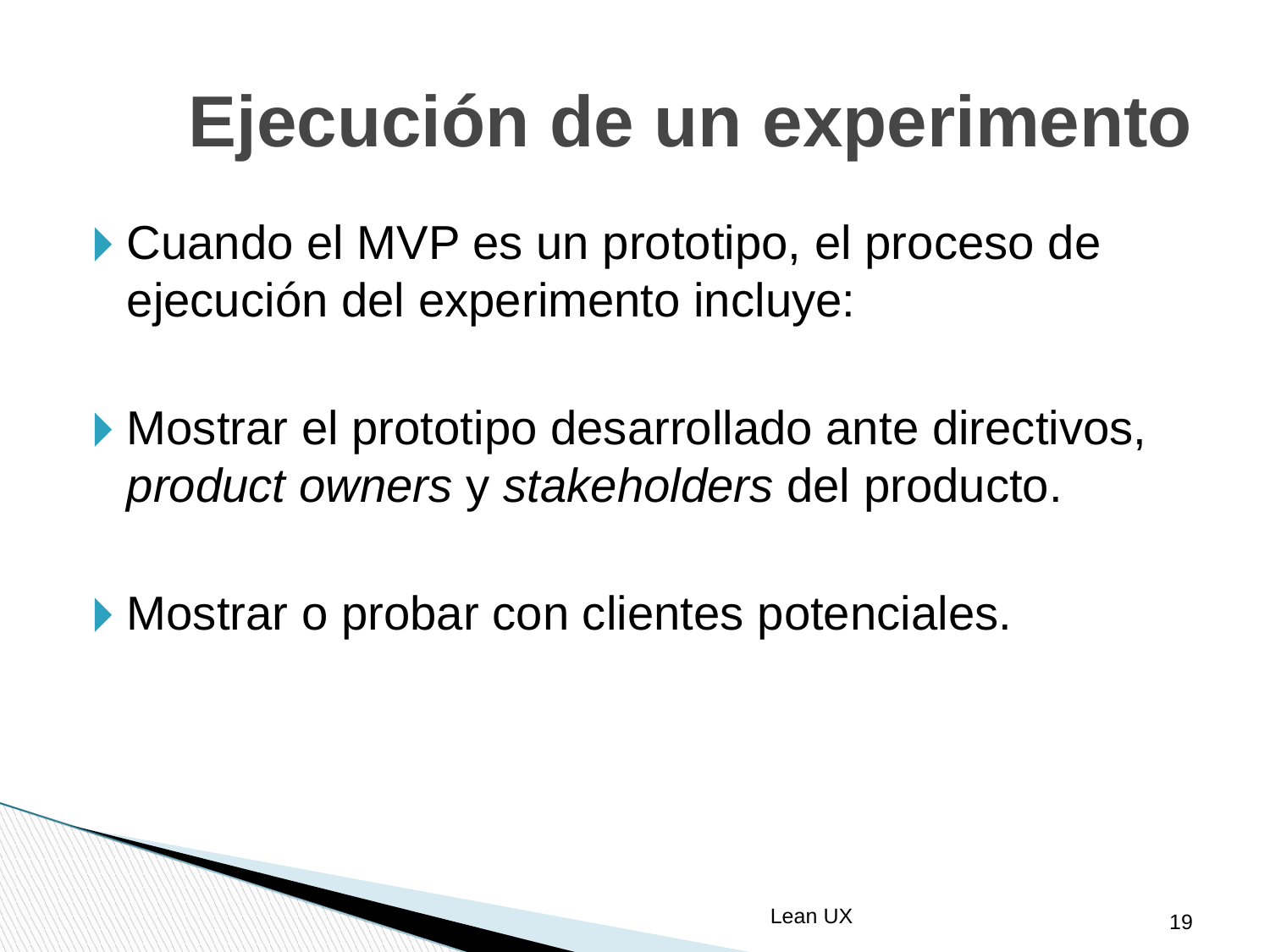

Ejecución de un experimento
Cuando el MVP es un prototipo, el proceso de ejecución del experimento incluye:

Mostrar el prototipo desarrollado ante directivos, product owners y stakeholders del producto.

Mostrar o probar con clientes potenciales.
19
Lean UX